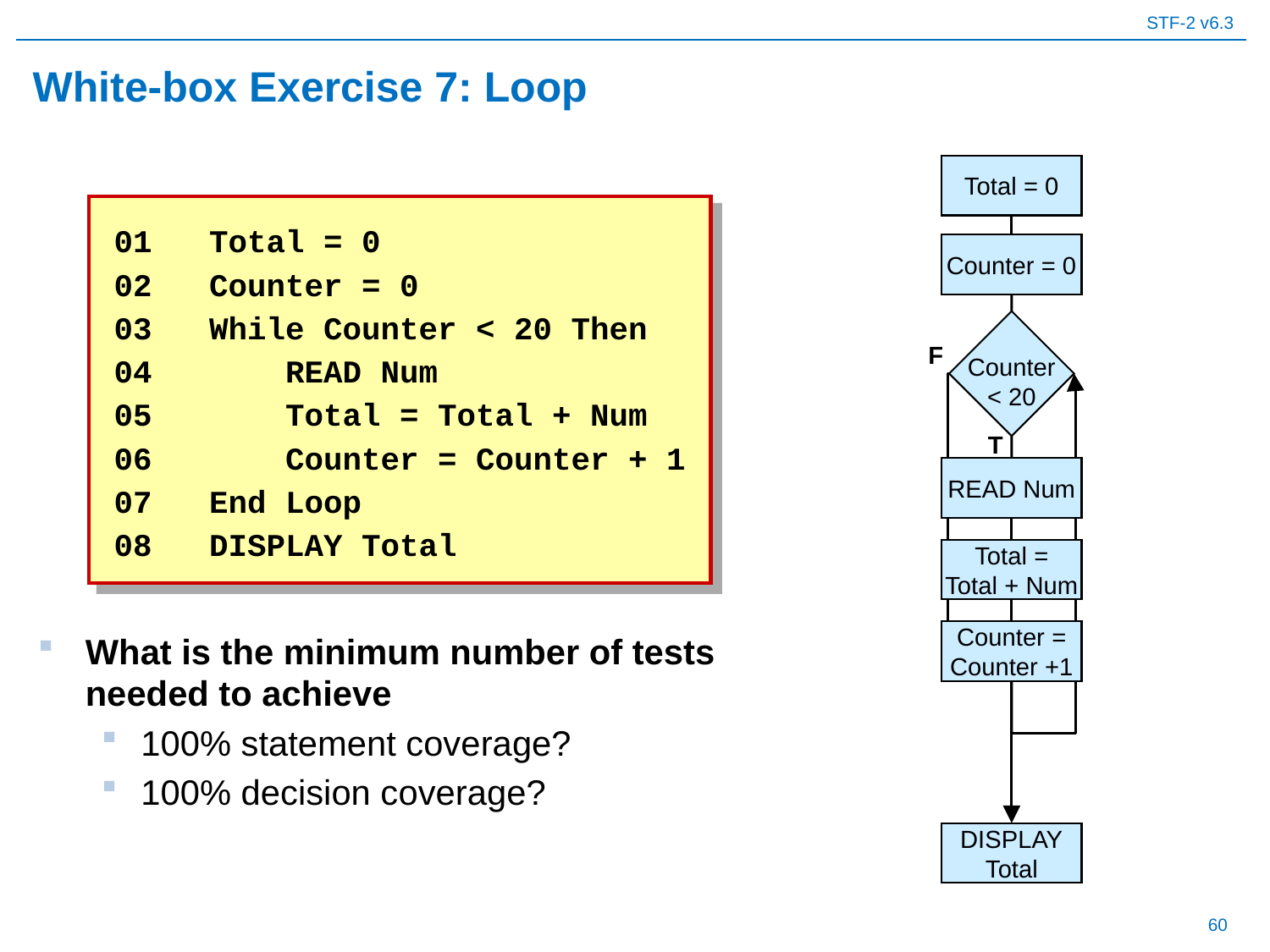

# White-box Exercise 7: Loop

What is the minimum number of tests
needed to achieve
100% statement coverage?
100% decision coverage?
Total = 0
Counter = 0
Counter
< 20
F
T
READ Num
Total =
Total + Num
Counter =
Counter +1
DISPLAY
Total
01   Total = 0
02   Counter = 0
03   While Counter < 20 Then
04       READ Num
05       Total = Total + Num
06       Counter = Counter + 1
07   End Loop
08   DISPLAY Total